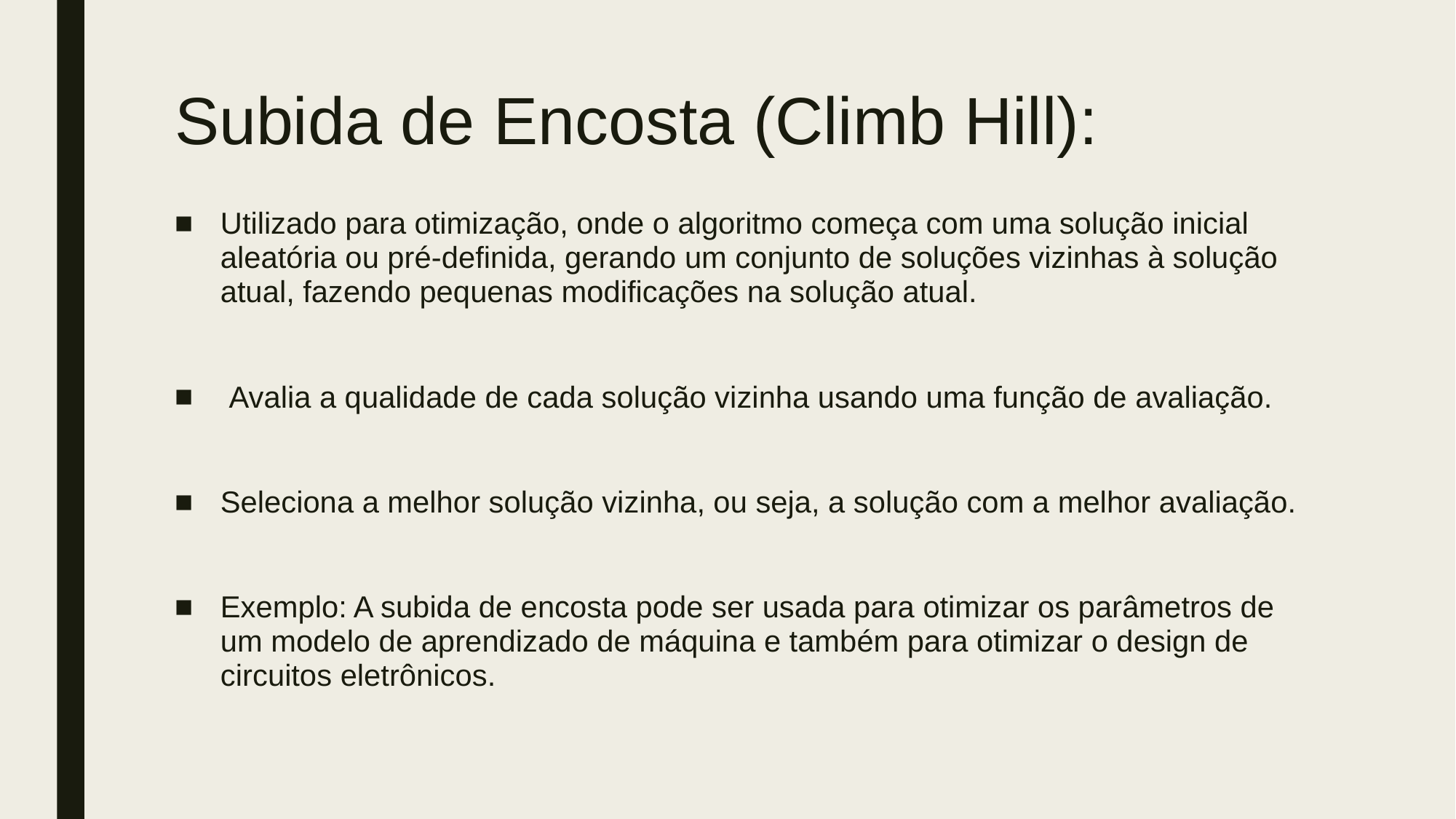

# Subida de Encosta (Climb Hill):
Utilizado para otimização, onde o algoritmo começa com uma solução inicial aleatória ou pré-definida, gerando um conjunto de soluções vizinhas à solução atual, fazendo pequenas modificações na solução atual.

 Avalia a qualidade de cada solução vizinha usando uma função de avaliação.

Seleciona a melhor solução vizinha, ou seja, a solução com a melhor avaliação.

Exemplo: A subida de encosta pode ser usada para otimizar os parâmetros de um modelo de aprendizado de máquina e também para otimizar o design de circuitos eletrônicos.